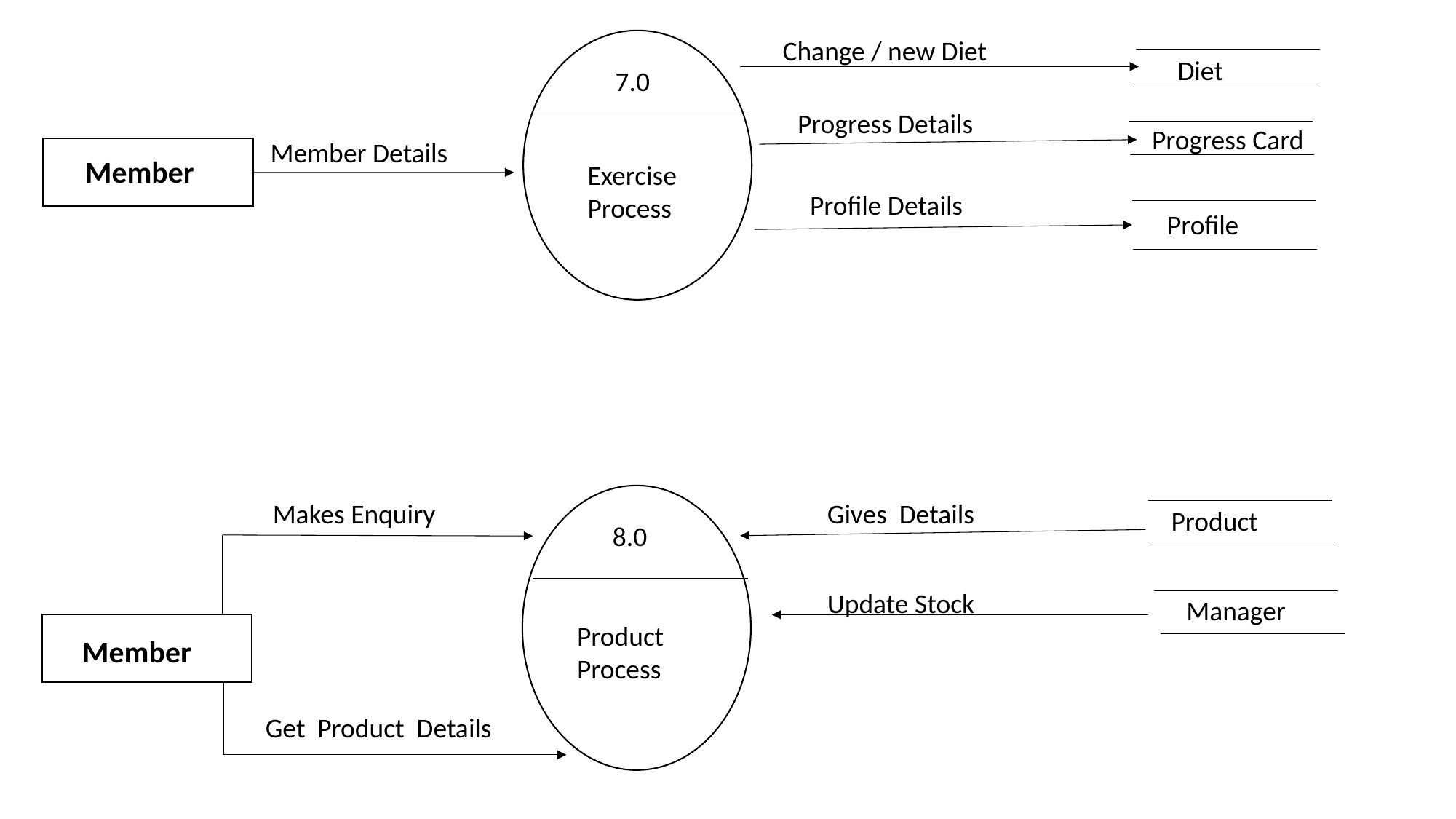

Change / new Diet

Diet
7.0
Progress Details
Progress Card
Member Details

Member
Exercise Process
Profile Details
Profile

Gives  Details
Makes Enquiry
Product
8.0
Update Stock
Manager
Product
Process

Member
Get  Product  Details